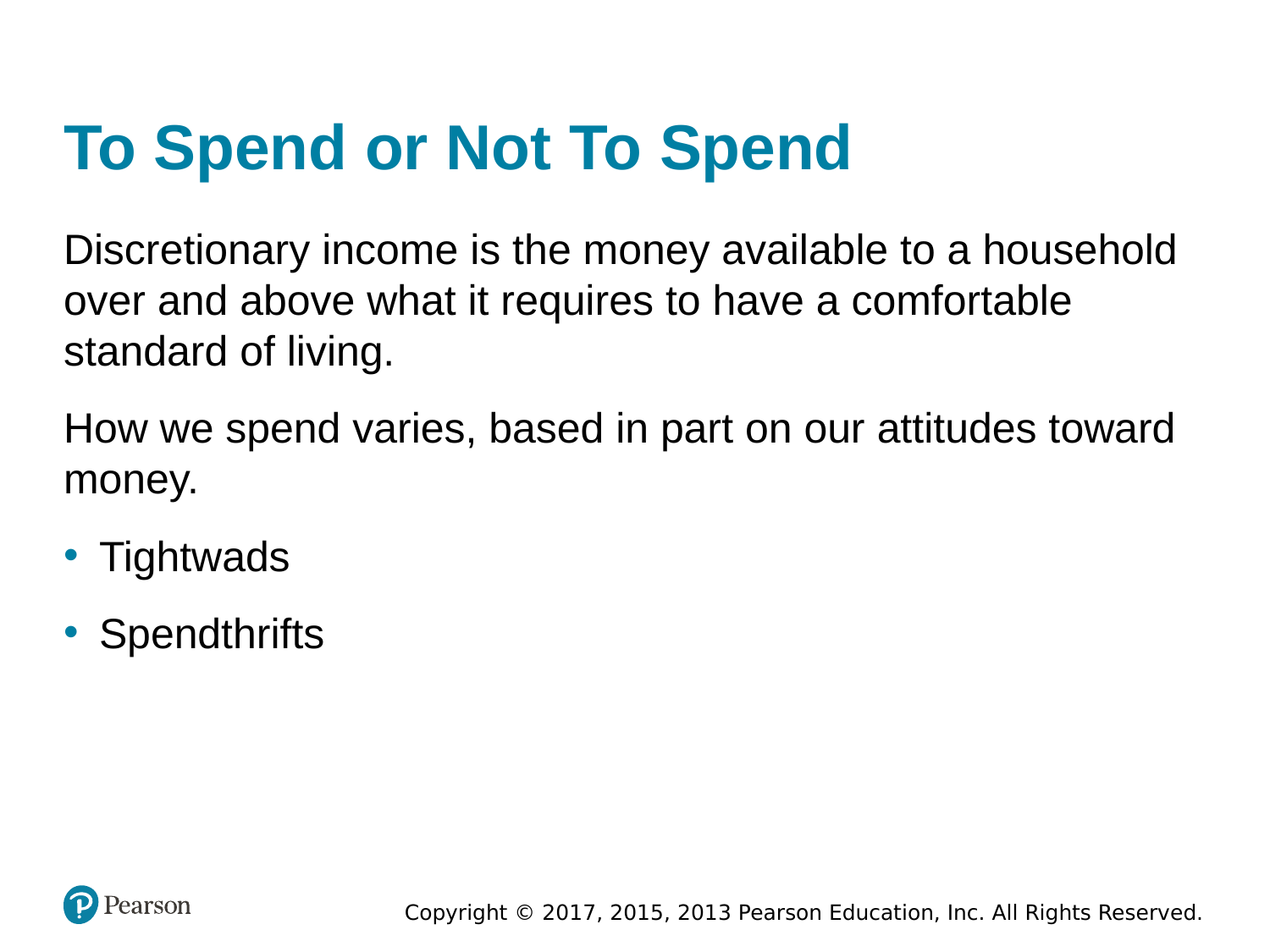

# To Spend or Not To Spend
Discretionary income is the money available to a household over and above what it requires to have a comfortable standard of living.
How we spend varies, based in part on our attitudes toward money.
Tightwads
Spendthrifts